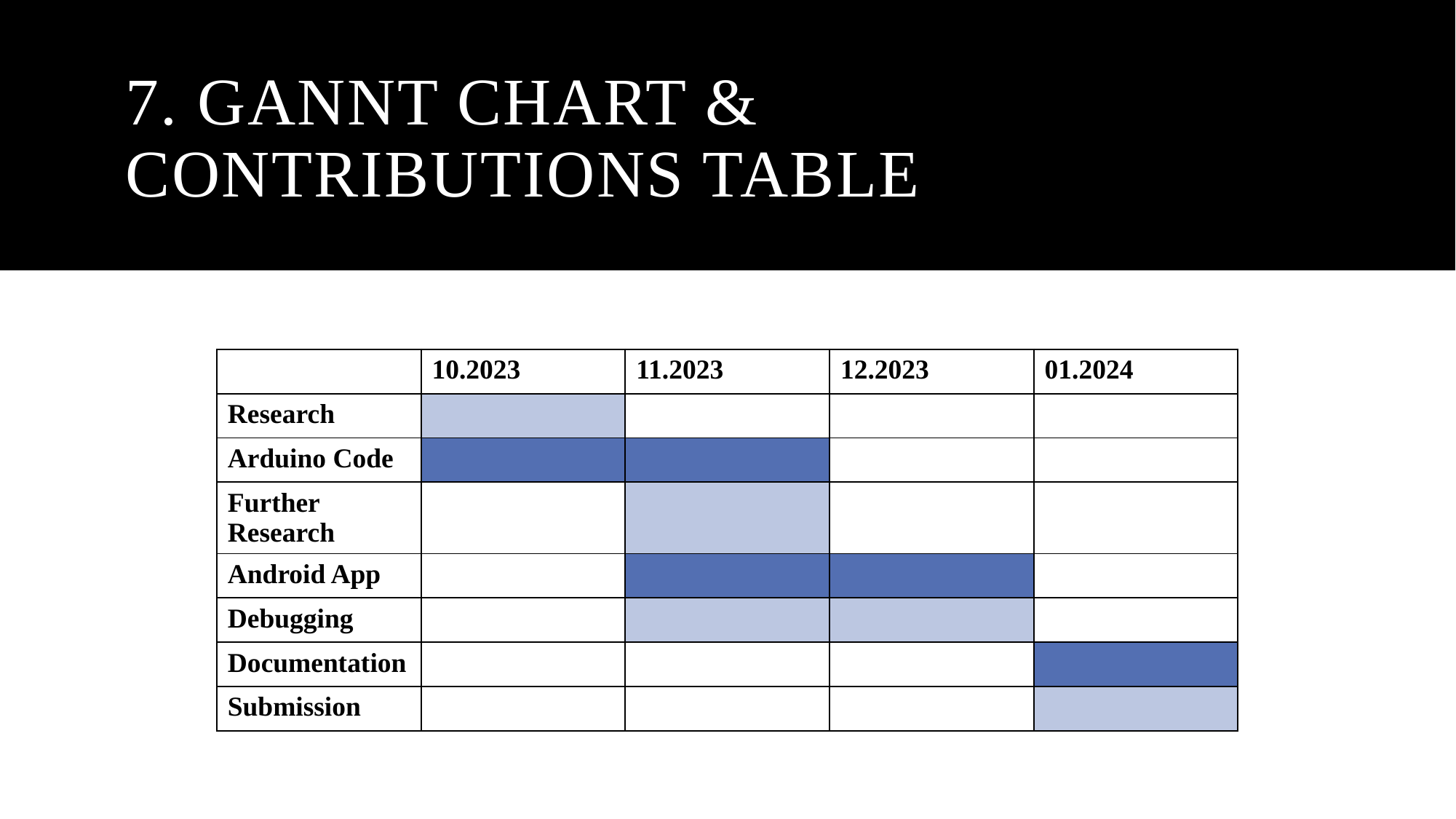

# 7. GANNT CHART & CONTRIBUTIONS TABLE
|  | 10.2023 | 11.2023 | 12.2023 | 01.2024 |
| --- | --- | --- | --- | --- |
| Research |  |  |  |  |
| Arduino Code |  |  |  |  |
| Further Research |  |  |  |  |
| Android App |  |  |  |  |
| Debugging |  |  |  |  |
| Documentation |  |  |  |  |
| Submission |  |  |  |  |